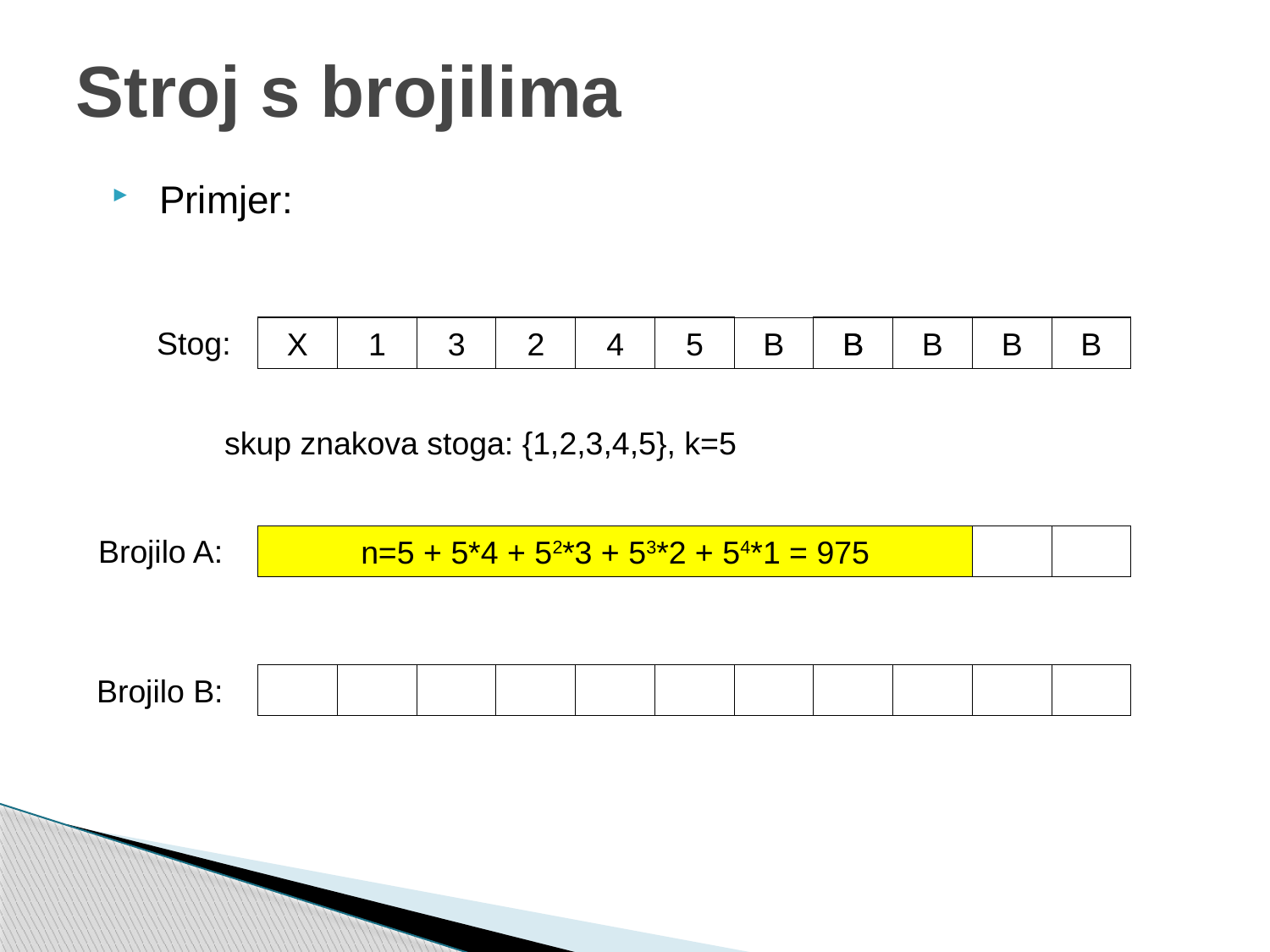

# Stroj s brojilima
Primjer:
Stog:

X
1
3
2
4
5
B
B
B
B
B
B
skup znakova stoga: {1,2,3,4,5}, k=5
Brojilo A:

n=5 + 5*4 + 52*3 + 53*2 + 54*1 = 975
Brojilo B: